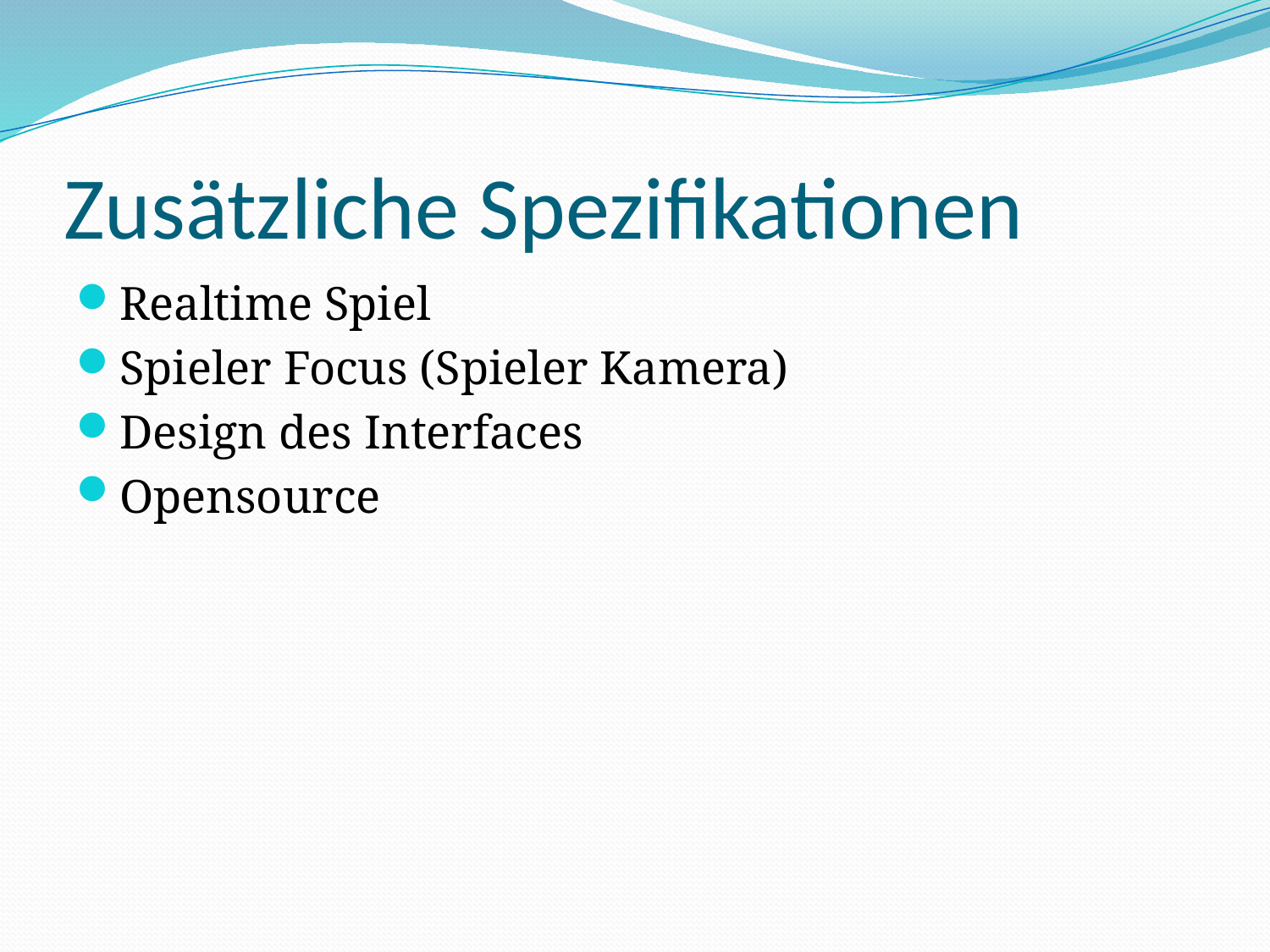

# Zusätzliche Spezifikationen
Realtime Spiel
Spieler Focus (Spieler Kamera)
Design des Interfaces
Opensource